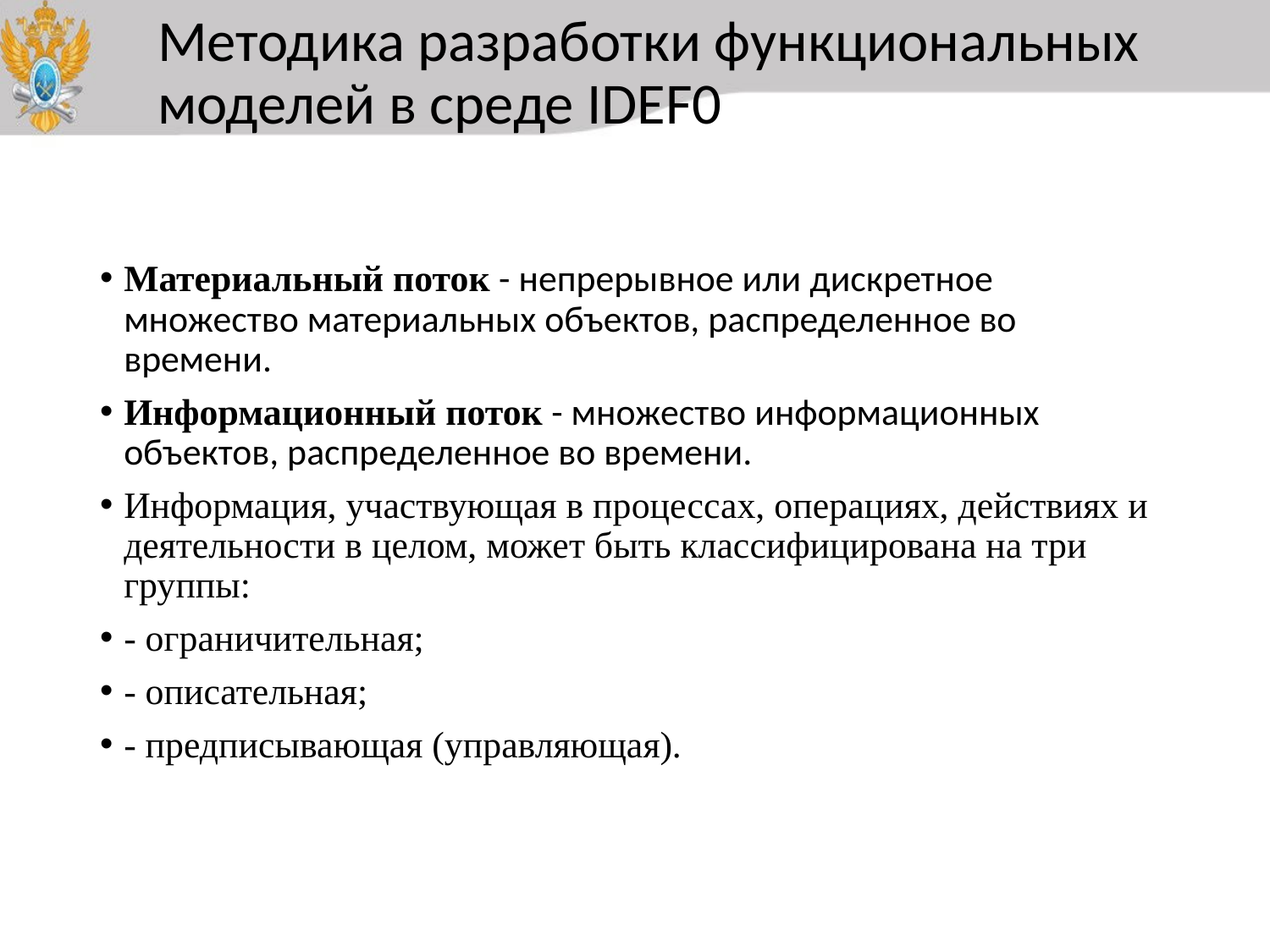

# Методика разработки функциональных моделей в среде IDEF0
Материальный поток - непрерывное или дискретное множество материальных объектов, распределенное во времени.
Информационный поток - множество информационных объектов, распределенное во времени.
Информация, участвующая в процессах, операциях, действиях и деятельности в целом, может быть классифицирована на три группы:
- ограничительная;
- описательная;
- предписывающая (управляющая).